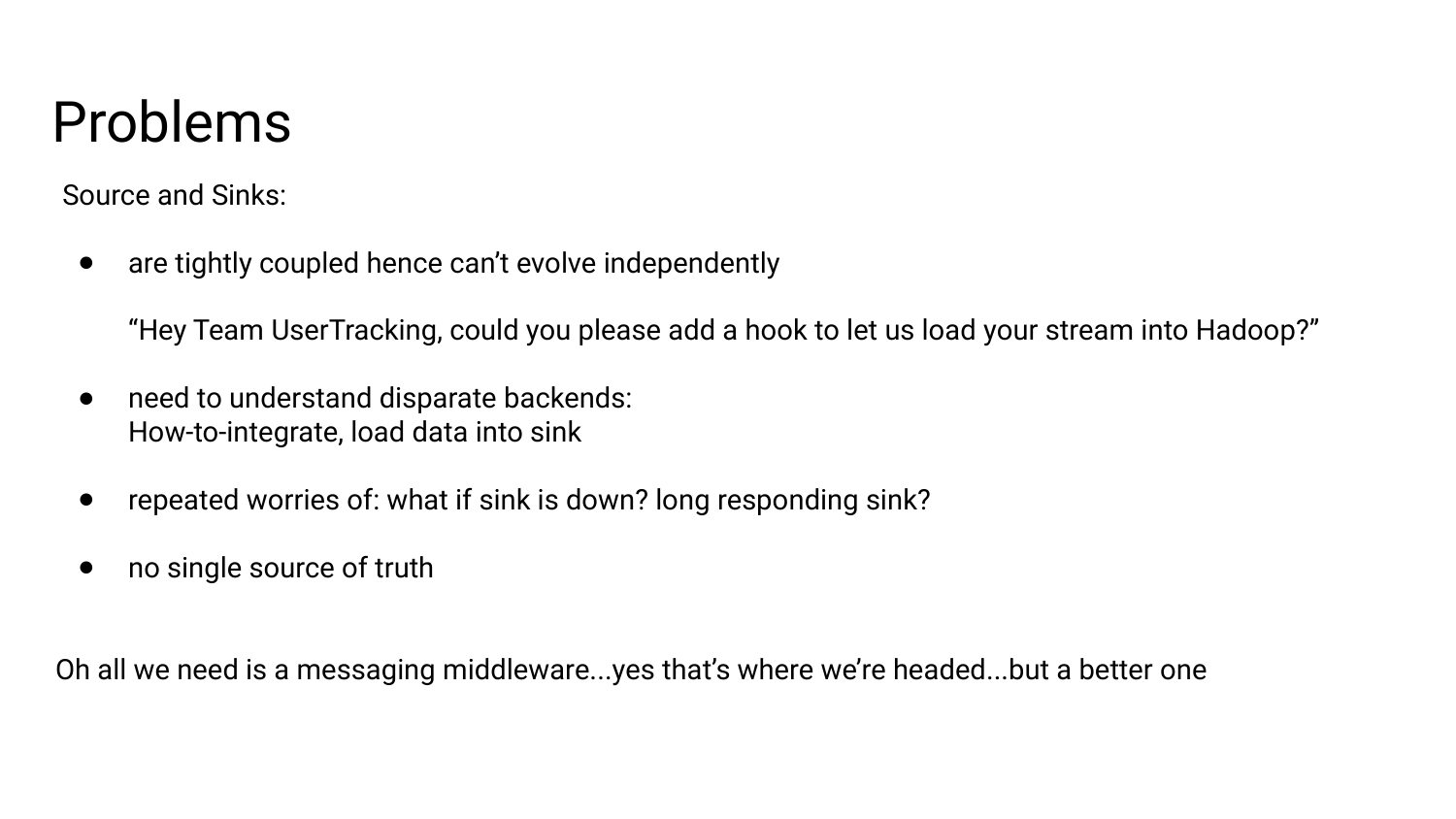

# Problems
 Source and Sinks:

are tightly coupled hence can’t evolve independently

“Hey Team UserTracking, could you please add a hook to let us load your stream into Hadoop?”

need to understand disparate backends:
How-to-integrate, load data into sink

repeated worries of: what if sink is down? long responding sink?

no single source of truth

Oh all we need is a messaging middleware...yes that’s where we’re headed...but a better one